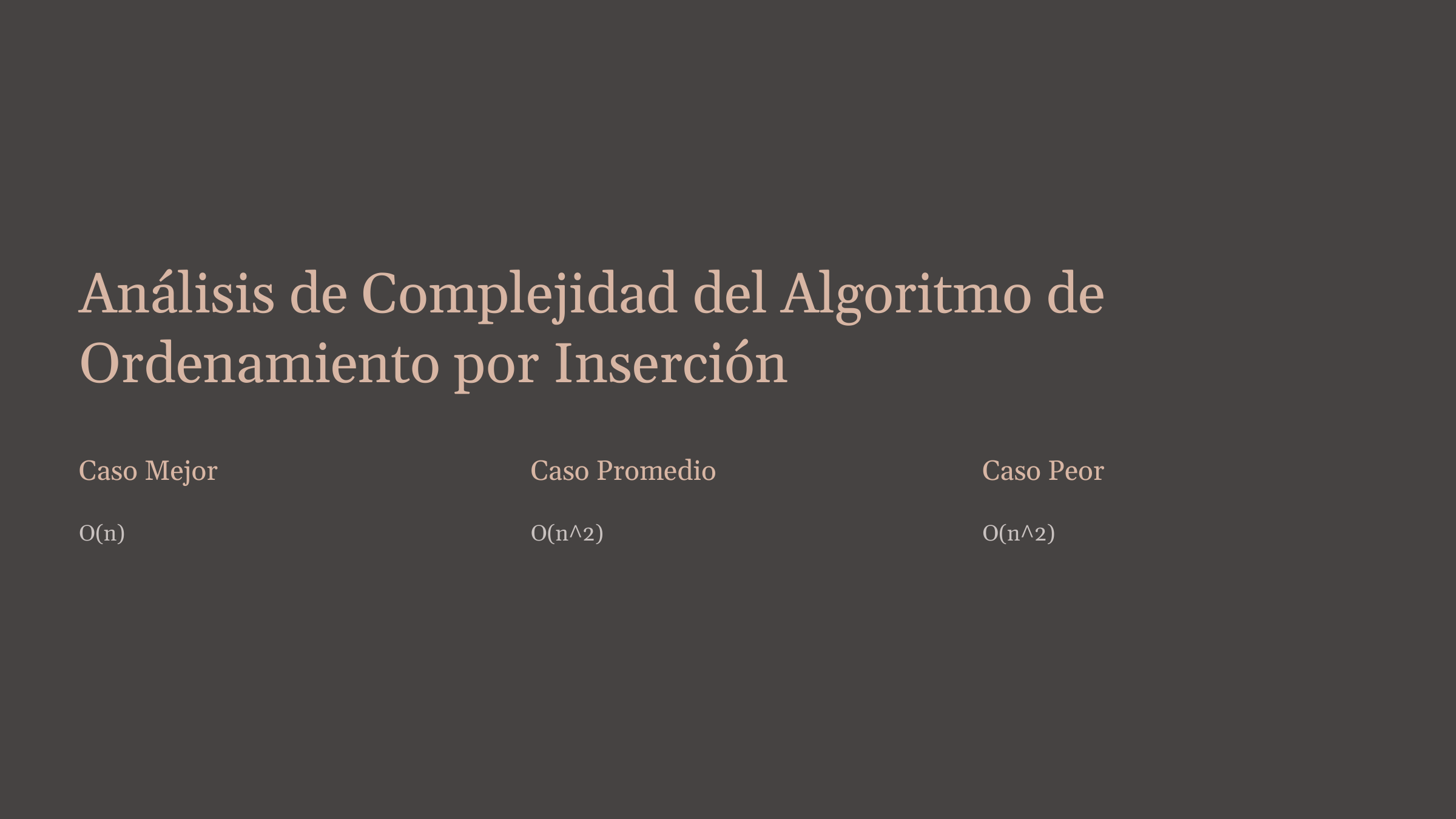

Análisis de Complejidad del Algoritmo de Ordenamiento por Inserción
Caso Mejor
Caso Promedio
Caso Peor
O(n)
O(n^2)
O(n^2)